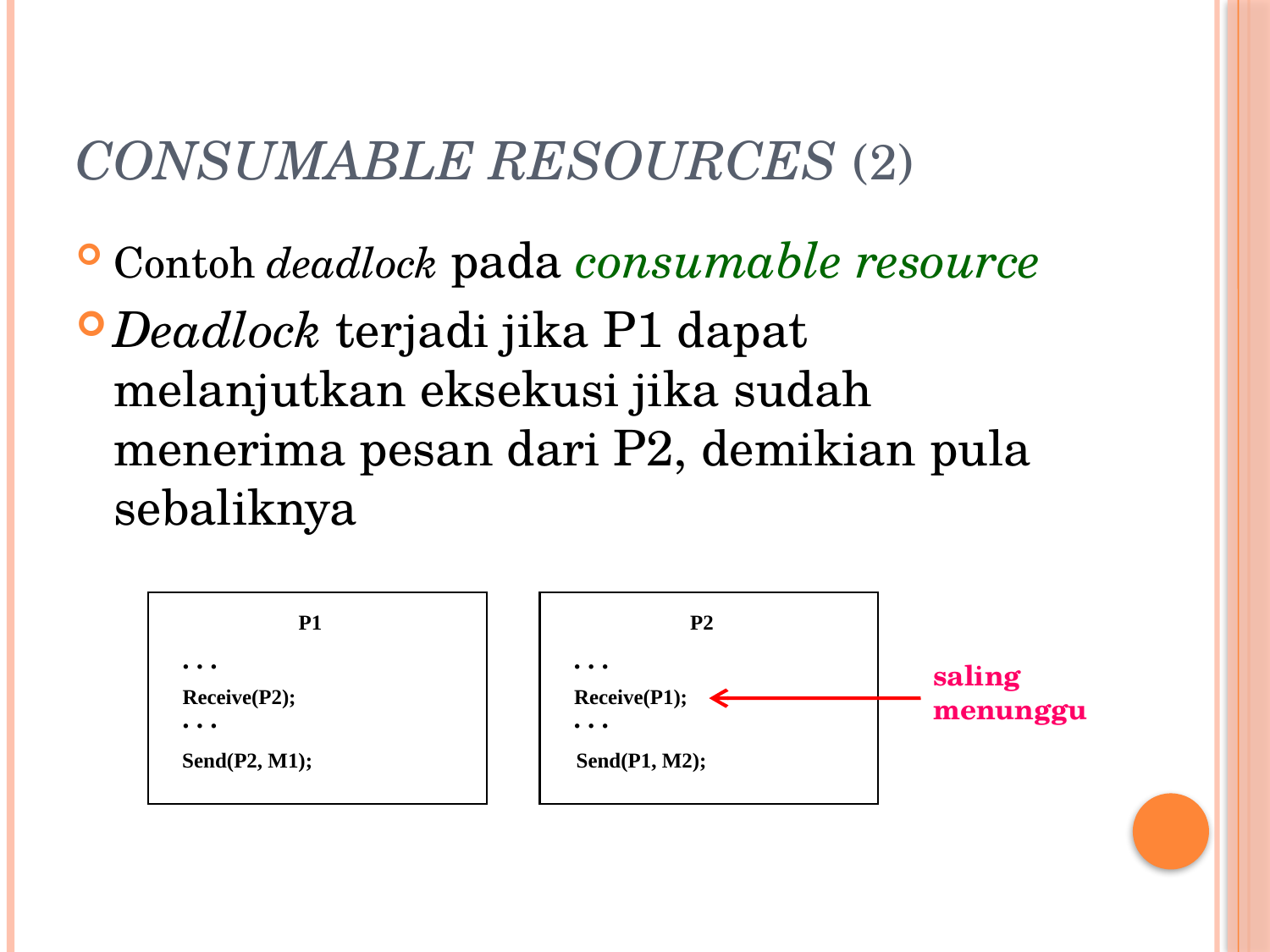

# Consumable Resources (2)
Contoh deadlock pada consumable resource
Deadlock terjadi jika P1 dapat melanjutkan eksekusi jika sudah menerima pesan dari P2, demikian pula sebaliknya

P1
. . .
Receive(P2);
. . .
Send(P2, M1);

P2
. . .
Receive(P1);
. . .
Send(P1, M2);
saling menunggu